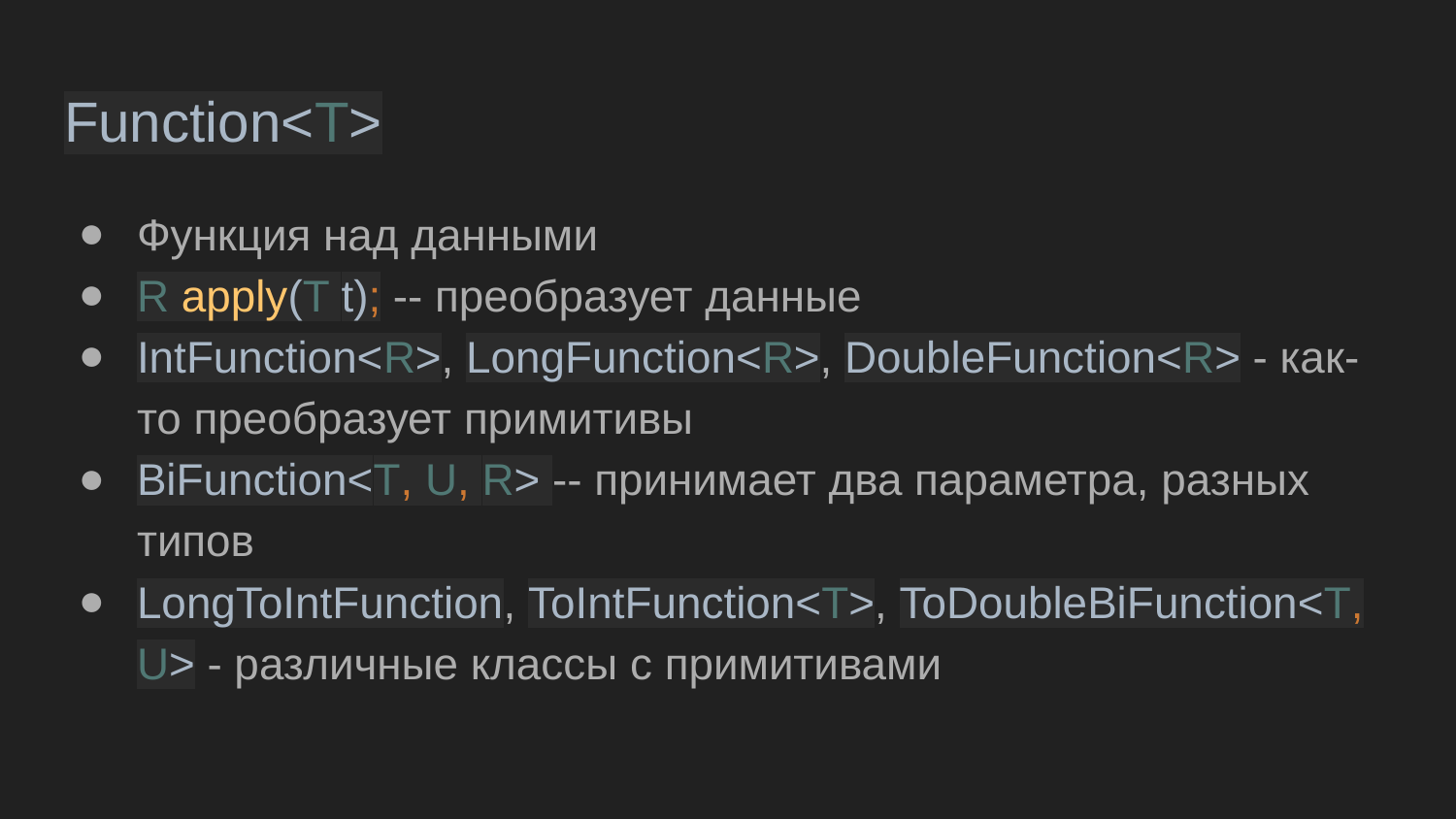

# Function<T>
Функция над данными
R apply(T t); -- преобразует данные
IntFunction<R>, LongFunction<R>, DoubleFunction<R> - как-то преобразует примитивы
BiFunction<T, U, R> -- принимает два параметра, разных типов
LongToIntFunction, ToIntFunction<T>, ToDoubleBiFunction<T, U> - различные классы с примитивами